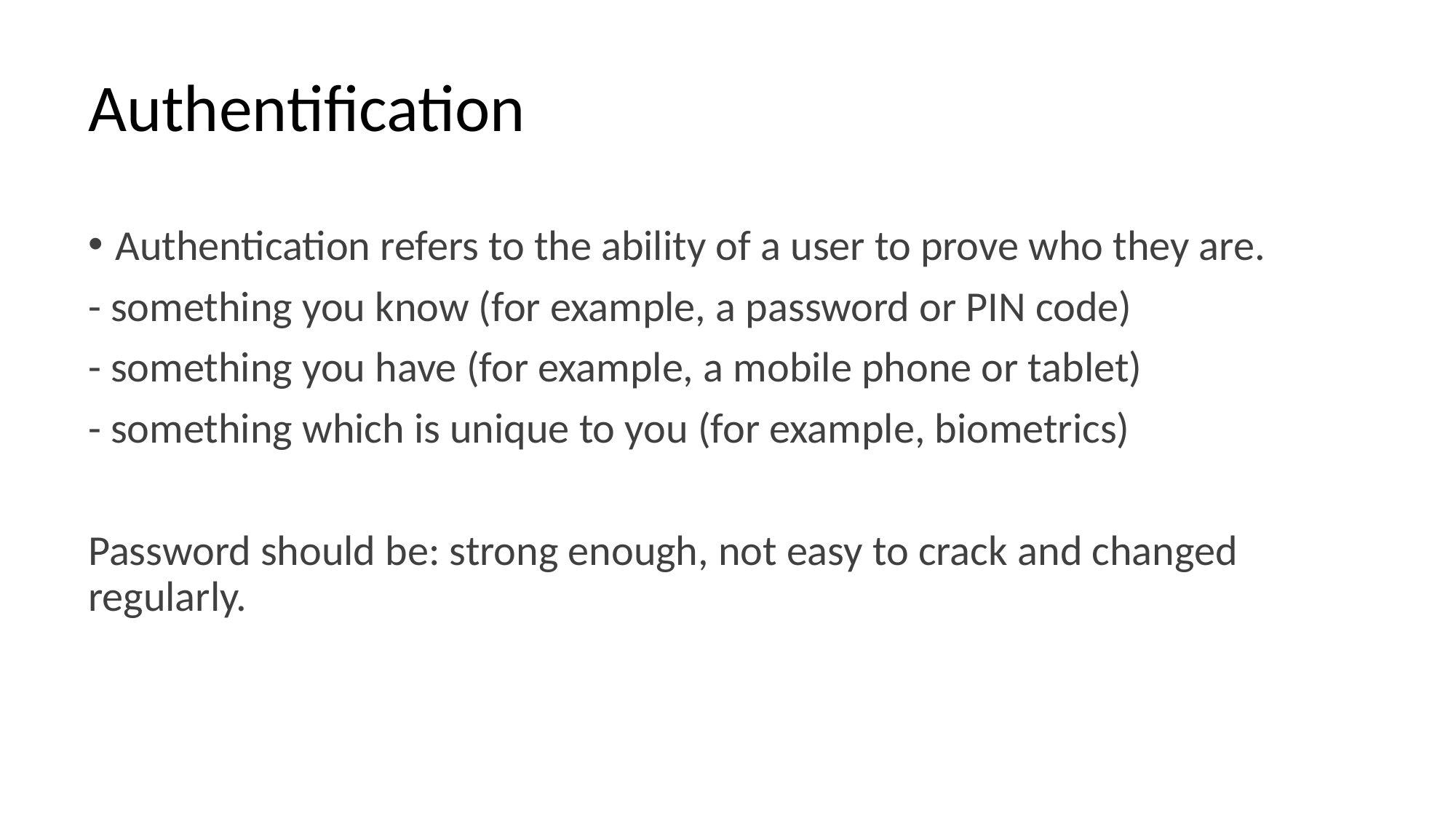

# Authentification
Authentication refers to the ability of a user to prove who they are.
- something you know (for example, a password or PIN code)
- something you have (for example, a mobile phone or tablet)
- something which is unique to you (for example, biometrics)

Password should be: strong enough, not easy to crack and changed regularly.